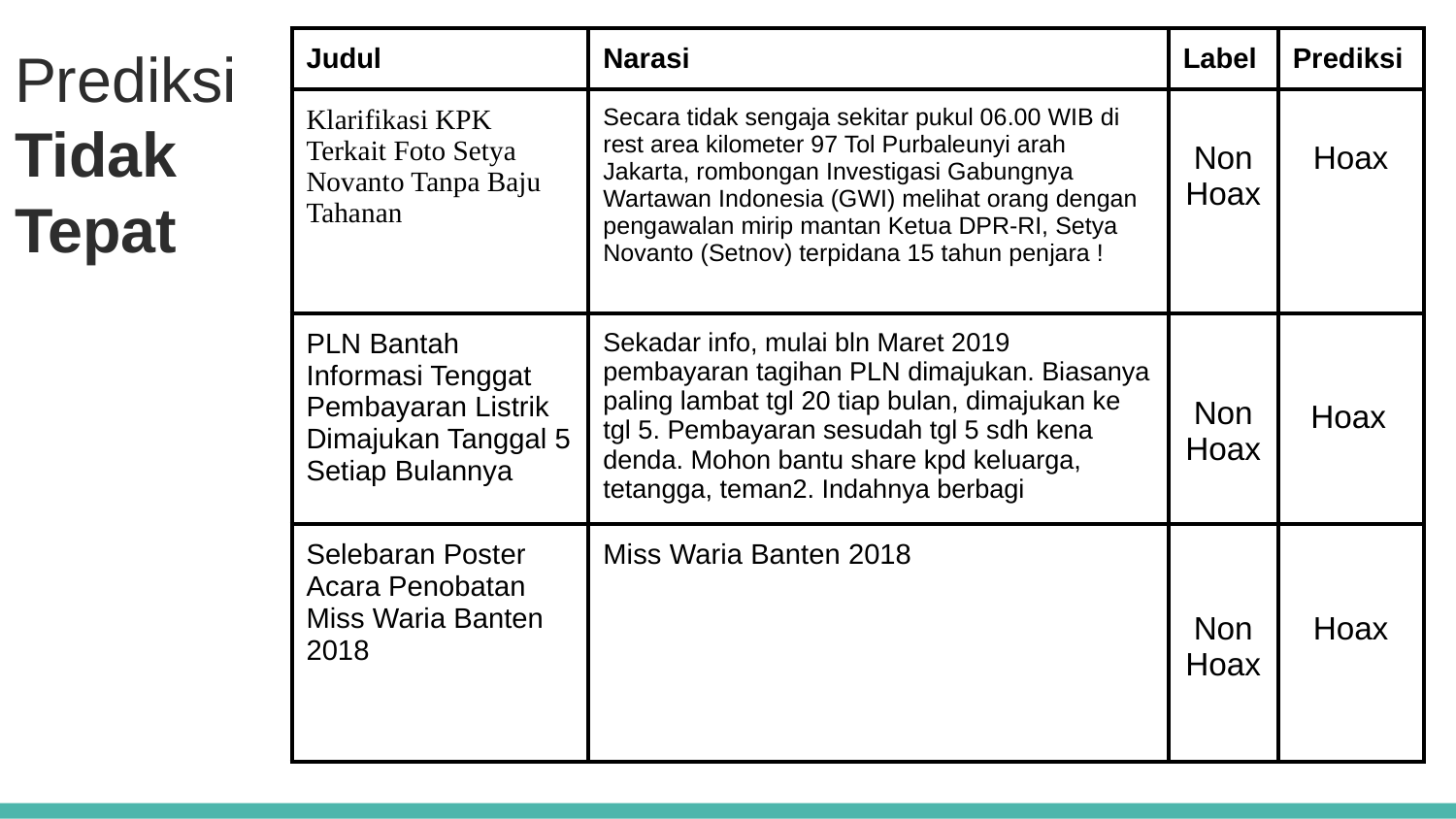

| Judul | Narasi | Label | Prediksi |
| --- | --- | --- | --- |
| Klarifikasi KPK Terkait Foto Setya Novanto Tanpa Baju Tahanan | Secara tidak sengaja sekitar pukul 06.00 WIB di rest area kilometer 97 Tol Purbaleunyi arah Jakarta, rombongan Investigasi Gabungnya Wartawan Indonesia (GWI) melihat orang dengan pengawalan mirip mantan Ketua DPR-RI, Setya Novanto (Setnov) terpidana 15 tahun penjara ! | Non Hoax | Hoax |
| PLN Bantah Informasi Tenggat Pembayaran Listrik Dimajukan Tanggal 5 Setiap Bulannya | Sekadar info, mulai bln Maret 2019 pembayaran tagihan PLN dimajukan. Biasanya paling lambat tgl 20 tiap bulan, dimajukan ke tgl 5. Pembayaran sesudah tgl 5 sdh kena denda. Mohon bantu share kpd keluarga, tetangga, teman2. Indahnya berbagi | Non Hoax | Hoax |
| Selebaran Poster Acara Penobatan Miss Waria Banten 2018 | Miss Waria Banten 2018 | Non Hoax | Hoax |
Prediksi
Tidak
Tepat